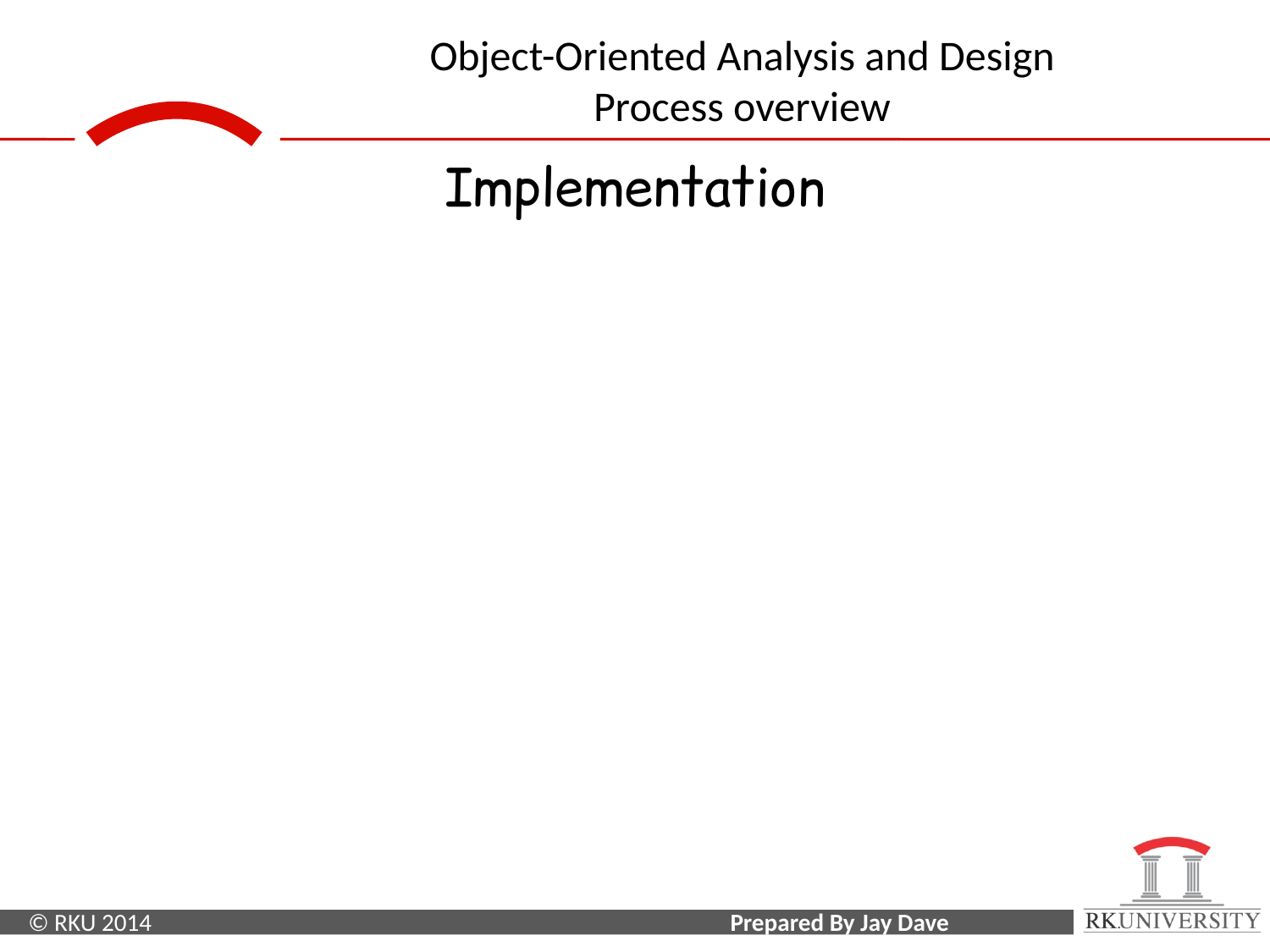

Implementation
Task of Implementers :-
Translates the classes & relationships developed during class design into particular programming language, database or hardware
During implementation, follow good software engineering practice so that traceability to the design is apparent (i.e. clear).